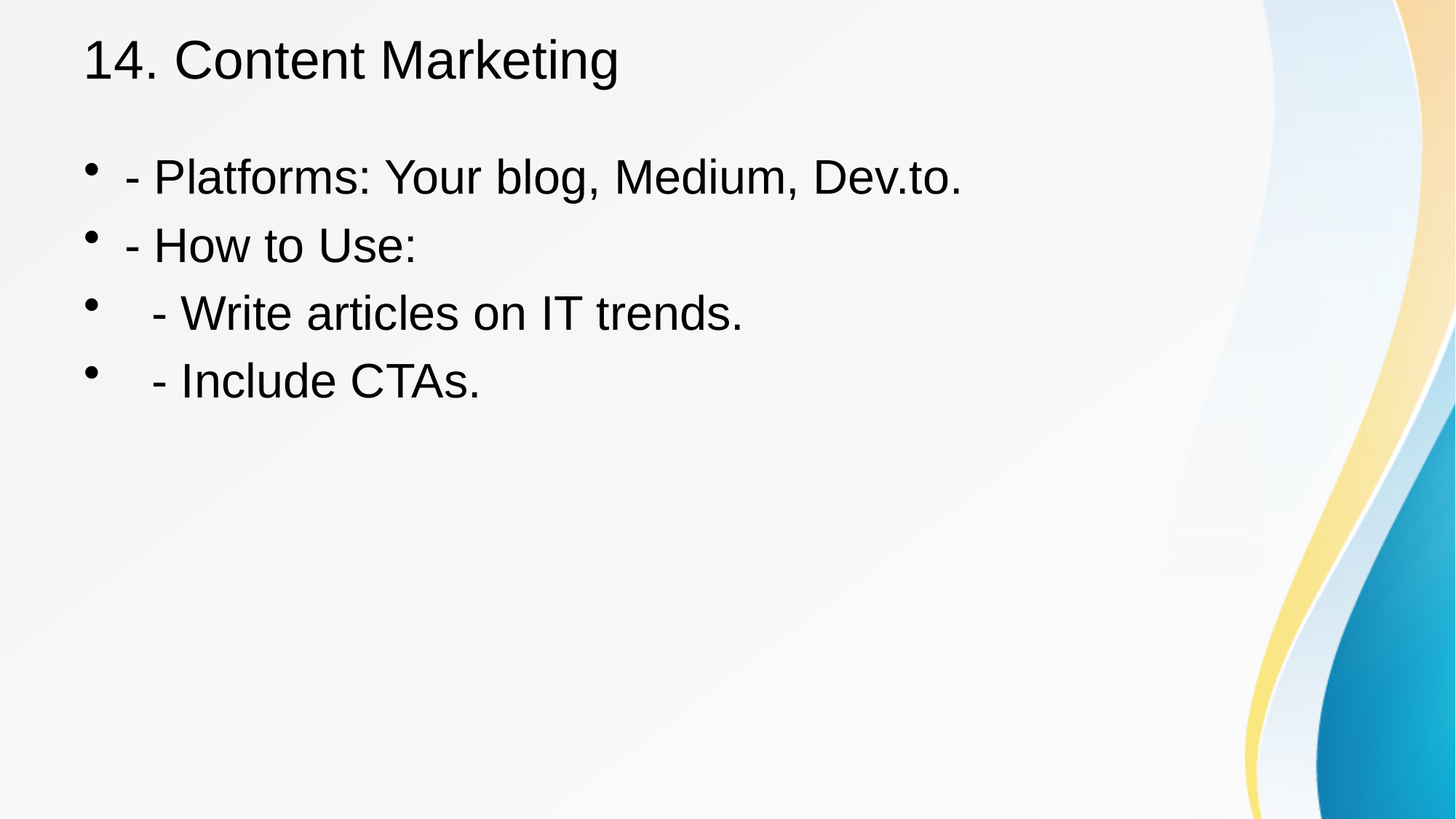

# 14. Content Marketing
- Platforms: Your blog, Medium, Dev.to.
- How to Use:
  - Write articles on IT trends.
  - Include CTAs.